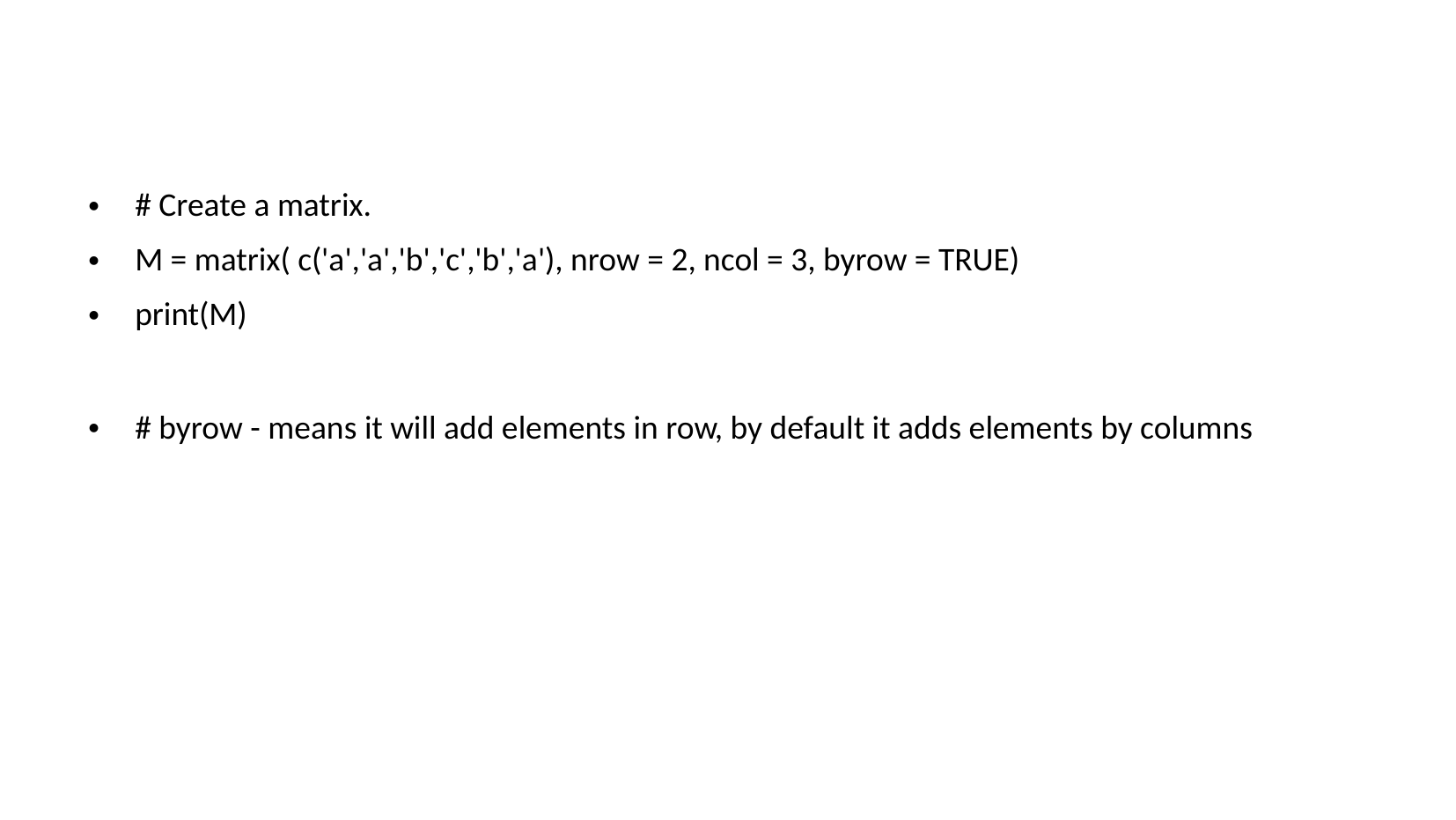

# Create a matrix.
M = matrix( c('a','a','b','c','b','a'), nrow = 2, ncol = 3, byrow = TRUE)
print(M)

# byrow - means it will add elements in row, by default it adds elements by columns